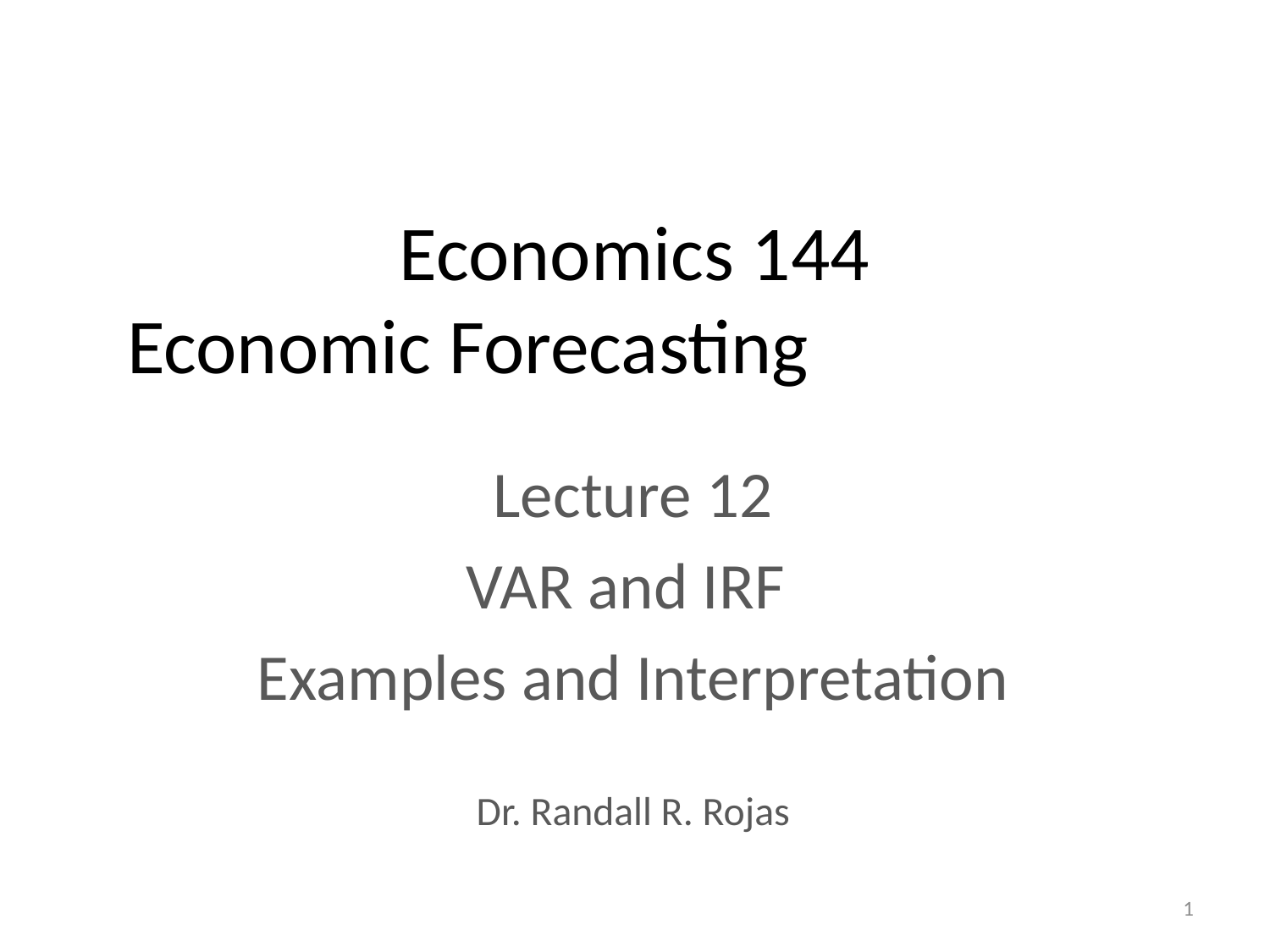

# Economics 144 Economic Forecasting
Lecture 12
VAR and IRF
Examples and Interpretation

Dr. Randall R. Rojas
1